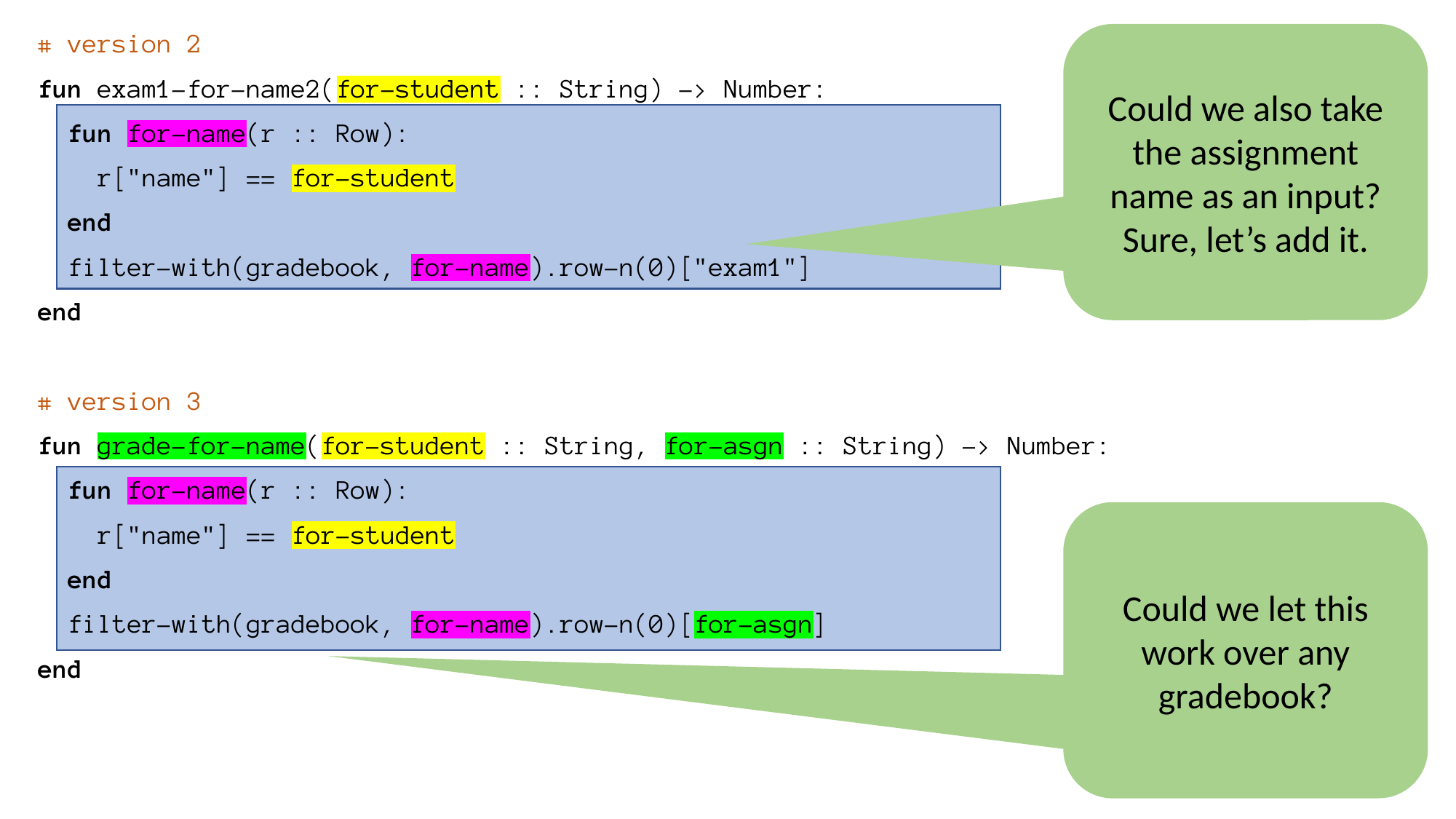

# version 2
fun exam1-for-name2(for-student :: String) -> Number:
  fun for-name(r :: Row):
    r["name"] == for-student
  end
  filter-with(gradebook, for-name).row-n(0)["exam1"]
end

# version 3
fun grade-for-name(for-student :: String, for-asgn :: String) -> Number:
  fun for-name(r :: Row):
    r["name"] == for-student
  end
  filter-with(gradebook, for-name).row-n(0)[for-asgn]
end

Could we also take the assignment name as an input?
Sure, let’s add it.

Could we let this work over any gradebook?